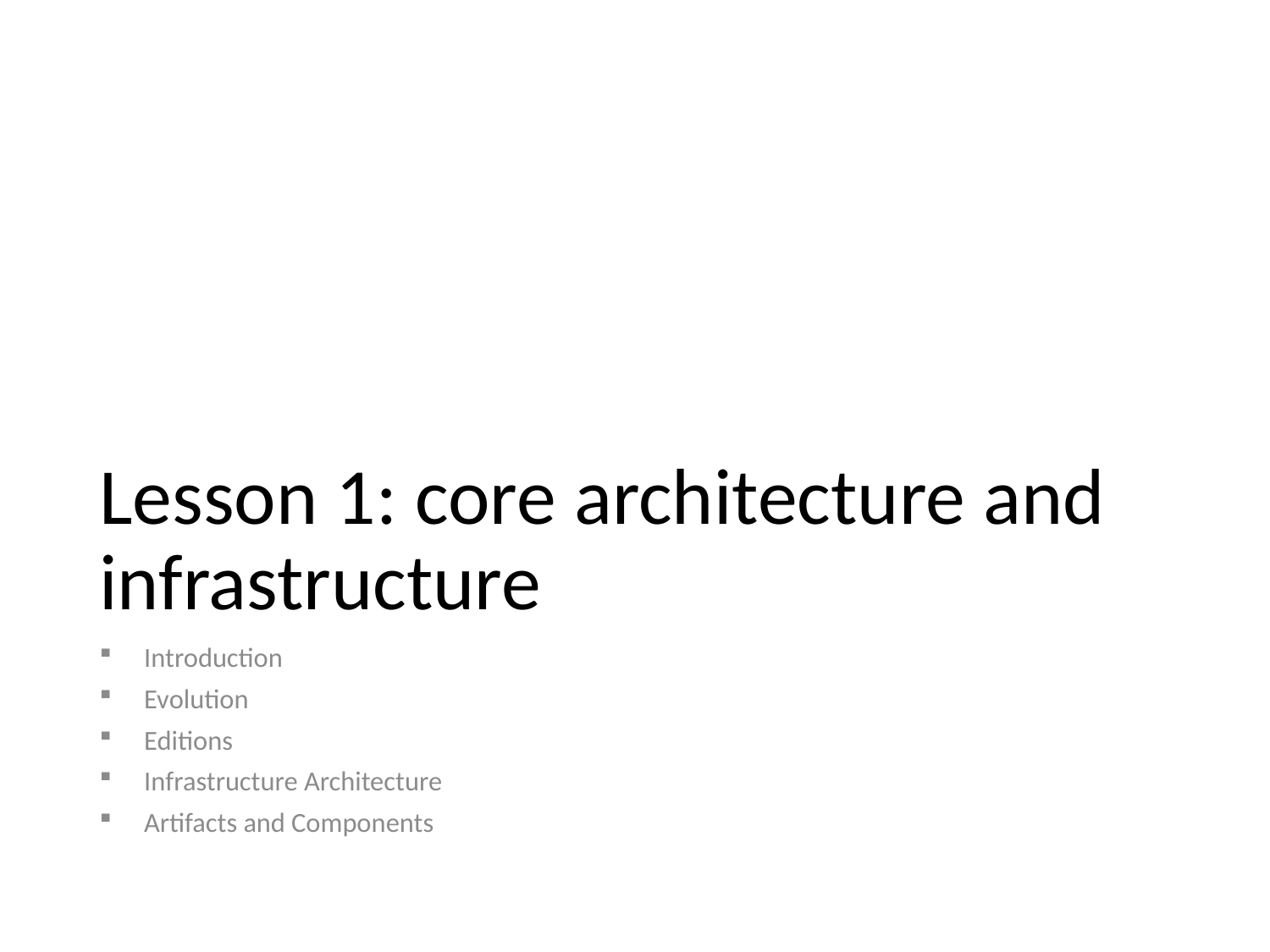

# Lesson 1: core architecture and infrastructure
Introduction
Evolution
Editions
Infrastructure Architecture
Artifacts and Components